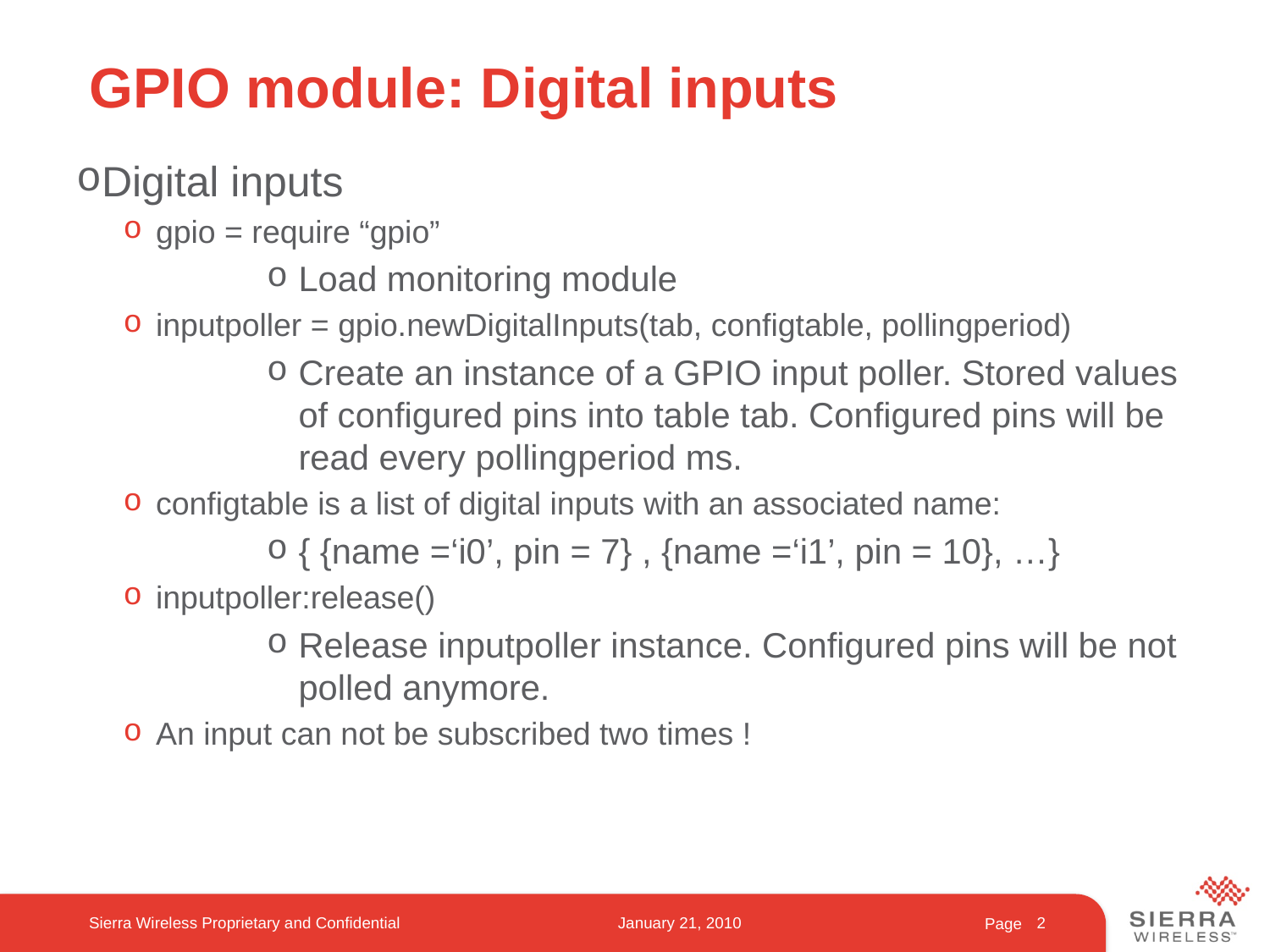

# GPIO module: Digital inputs
Digital inputs
gpio = require “gpio”
Load monitoring module
inputpoller = gpio.newDigitalInputs(tab, configtable, pollingperiod)
Create an instance of a GPIO input poller. Stored values of configured pins into table tab. Configured pins will be read every pollingperiod ms.
configtable is a list of digital inputs with an associated name:
{ {name =‘i0’, pin = 7} , {name =‘i1’, pin = 10}, …}
inputpoller:release()
Release inputpoller instance. Configured pins will be not polled anymore.
An input can not be subscribed two times !
Sierra Wireless Proprietary and Confidential
January 21, 2010
2